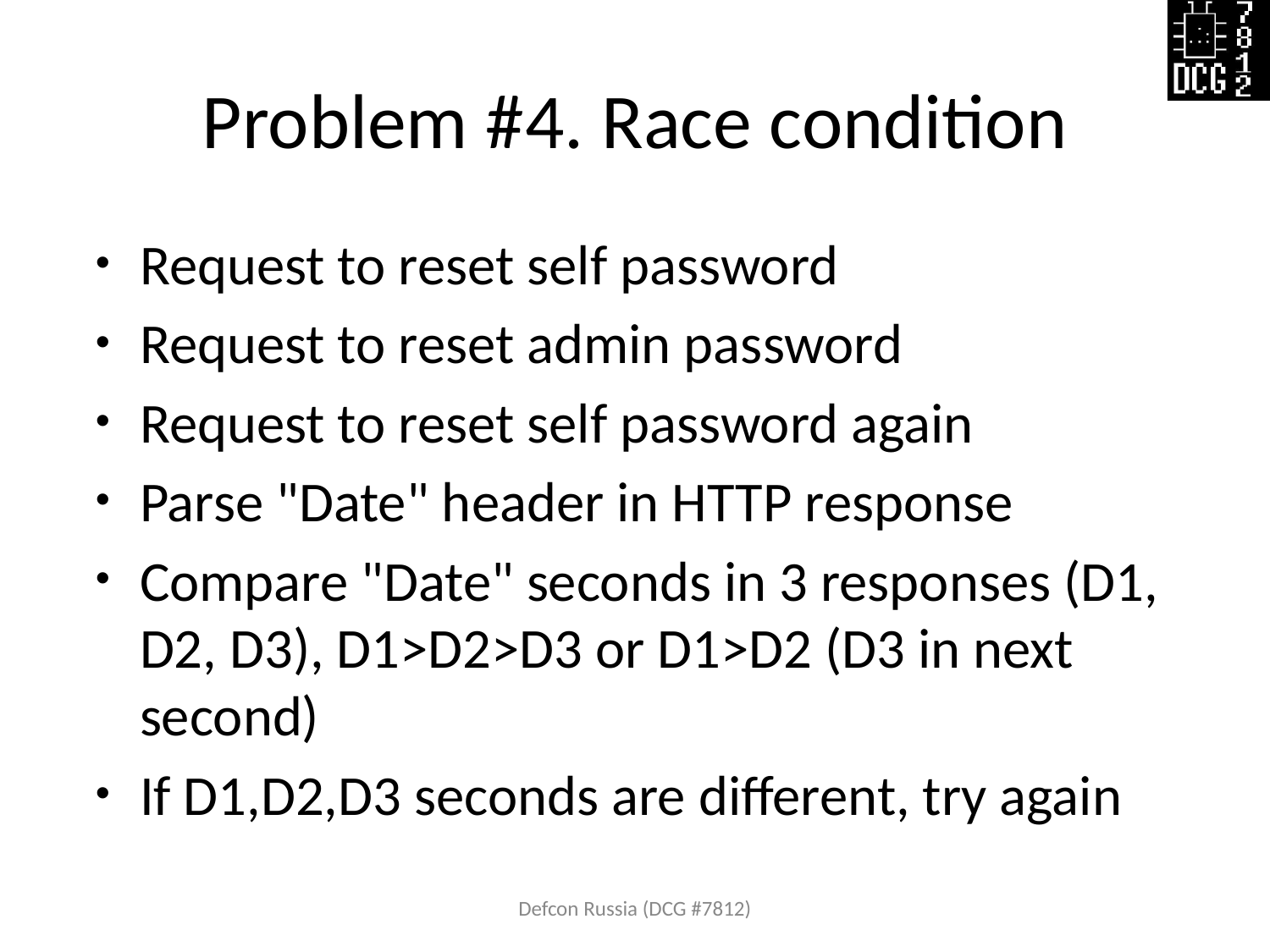

# Problem #4. Race condition
Request to reset self password
Request to reset admin password
Request to reset self password again
Parse "Date" header in HTTP response
Compare "Date" seconds in 3 responses (D1, D2, D3), D1>D2>D3 or D1>D2 (D3 in next second)
If D1,D2,D3 seconds are different, try again
Defcon Russia (DCG #7812)